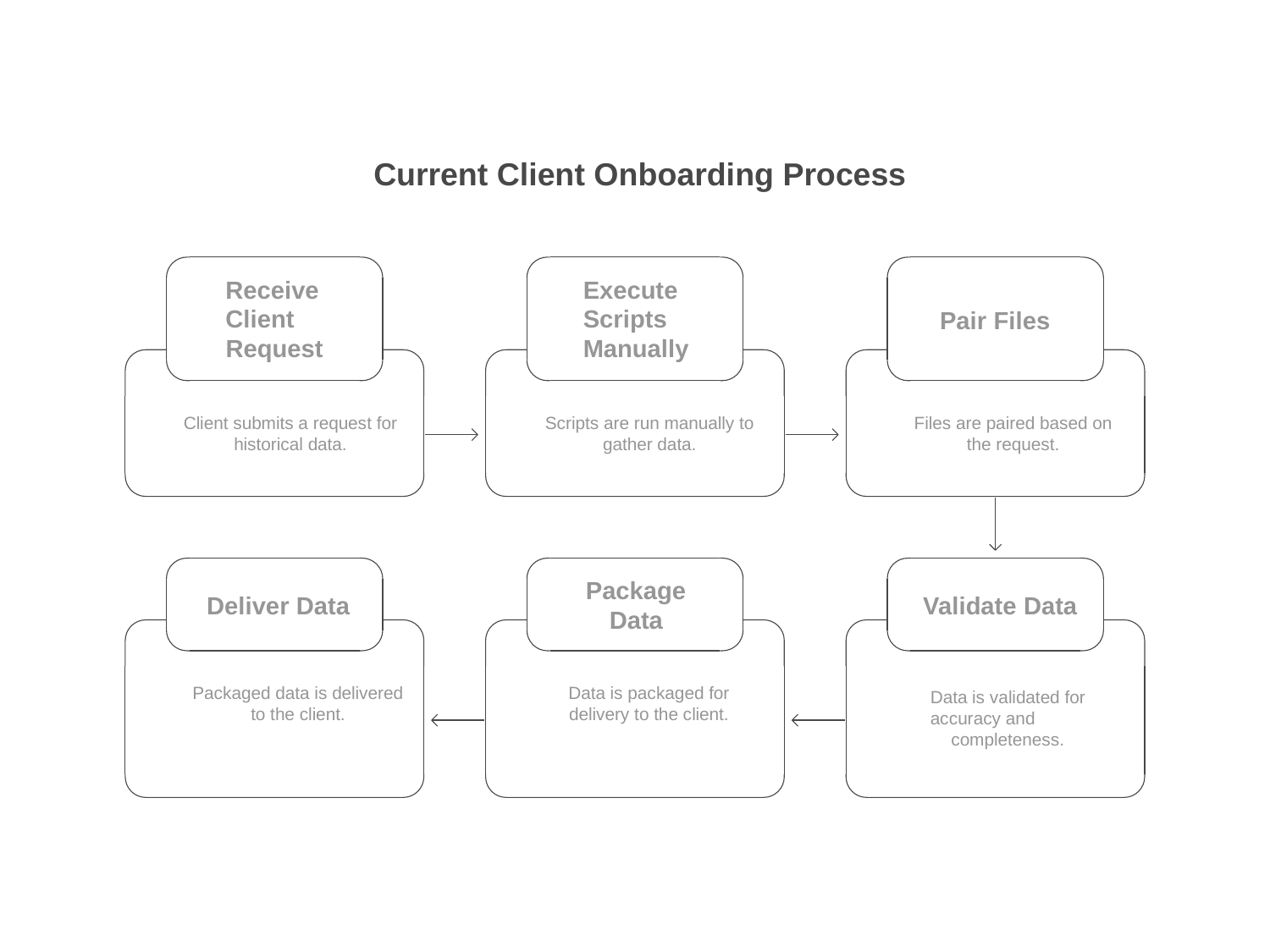

Current Client Onboarding Process

Receive
Client
Request
Execute
Scripts
Manually
Pair Files

Client submits a request for
historical data.
Scripts are run manually to
gather data.
Files are paired based on
the request.

Package
Data
Deliver Data
Validate Data

Packaged data is delivered
to the client.
Data is packaged for
delivery to the client.
Data is validated for
accuracy and
completeness.